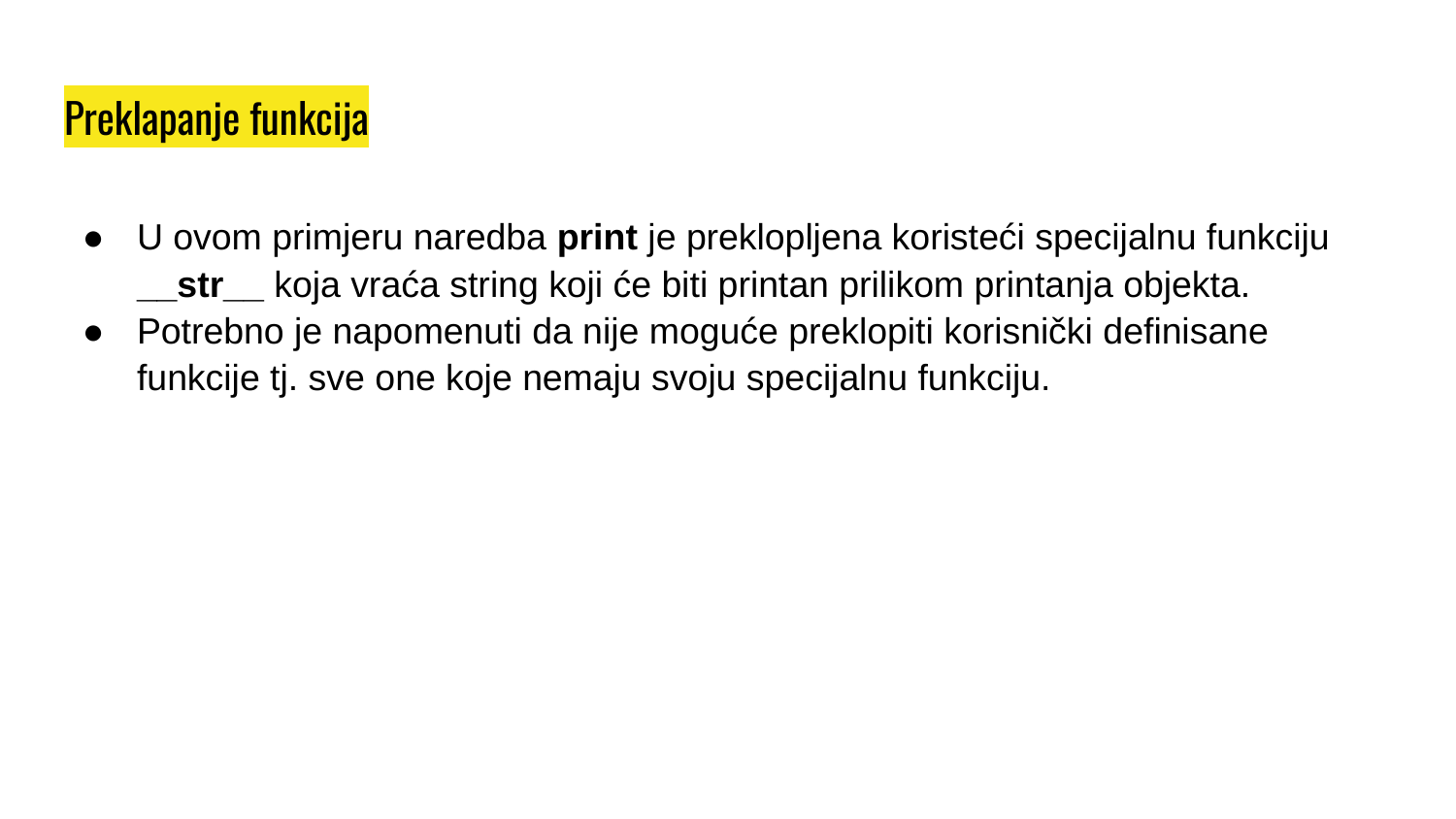

# Preklapanje funkcija
U ovom primjeru naredba print je preklopljena koristeći specijalnu funkciju __str__ koja vraća string koji će biti printan prilikom printanja objekta.
Potrebno je napomenuti da nije moguće preklopiti korisnički definisane funkcije tj. sve one koje nemaju svoju specijalnu funkciju.